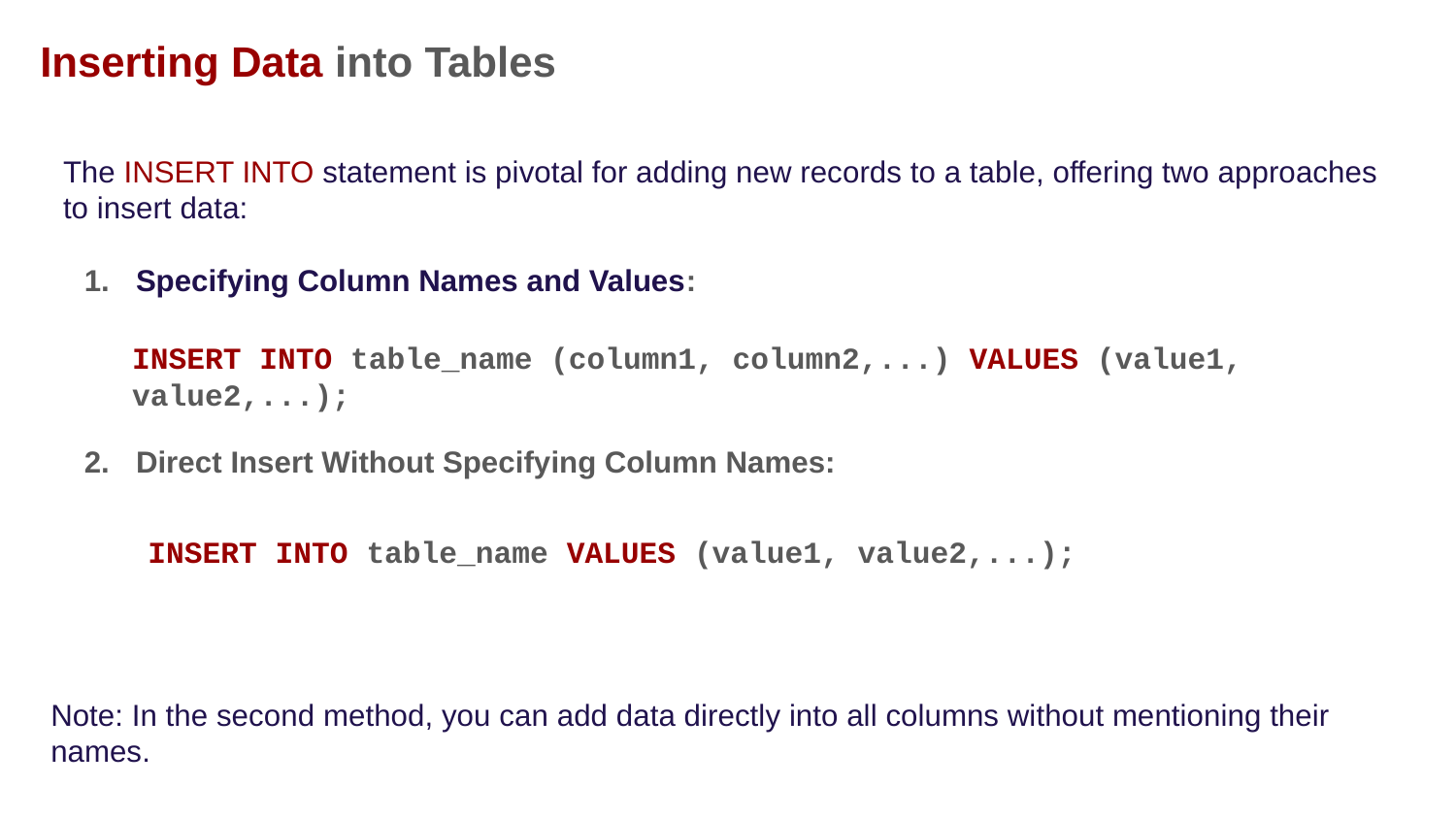

Inserting Data into Tables
The INSERT INTO statement is pivotal for adding new records to a table, offering two approaches to insert data:

Specifying Column Names and Values:

Direct Insert Without Specifying Column Names:

INSERT INTO table_name (column1, column2,...) VALUES (value1, value2,...);

INSERT INTO table_name VALUES (value1, value2,...);

Note: In the second method, you can add data directly into all columns without mentioning their names.